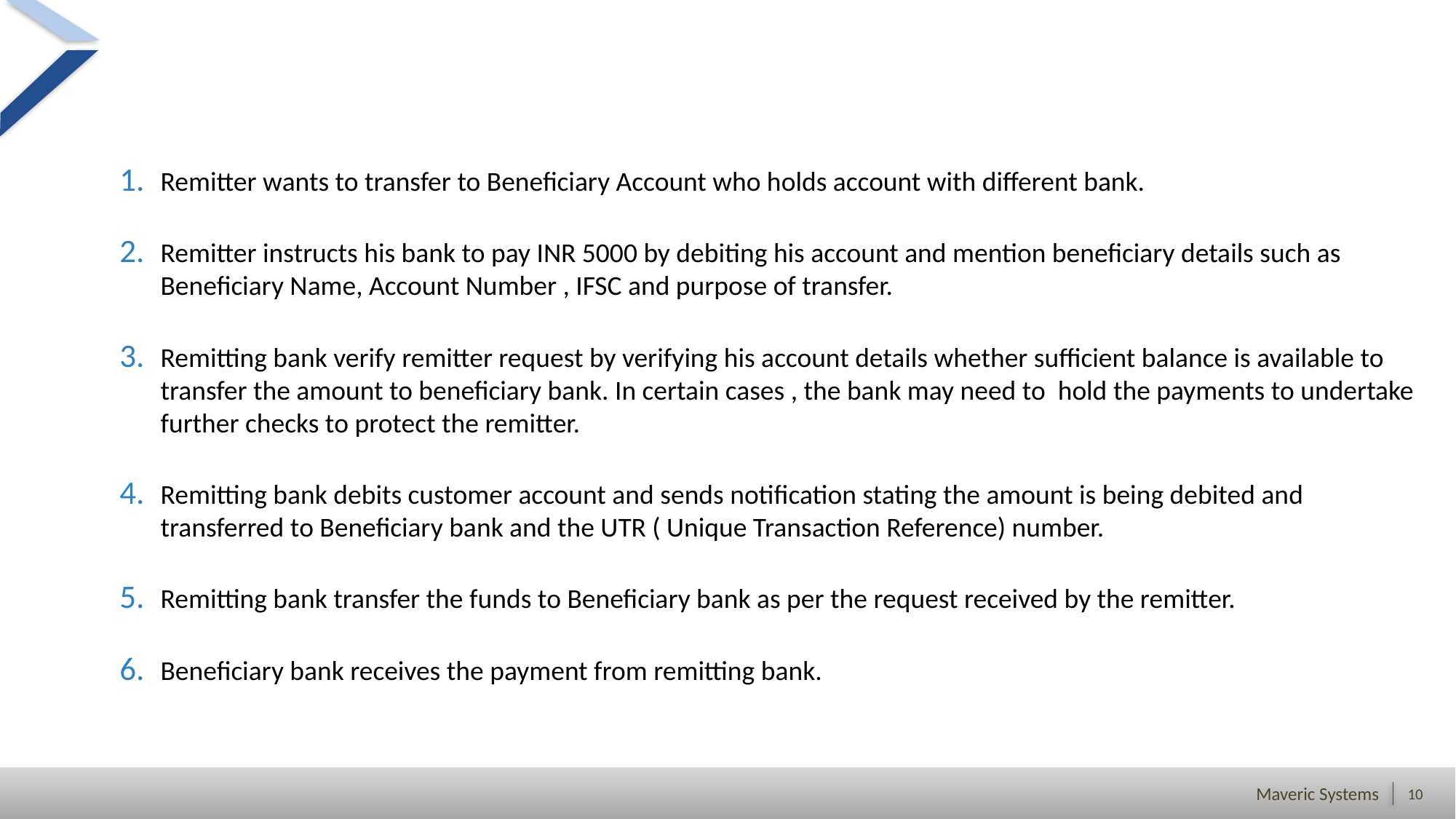

Remitter wants to transfer to Beneficiary Account who holds account with different bank.

Remitter instructs his bank to pay INR 5000 by debiting his account and mention beneficiary details such as Beneficiary Name, Account Number , IFSC and purpose of transfer.

Remitting bank verify remitter request by verifying his account details whether sufficient balance is available to transfer the amount to beneficiary bank. In certain cases , the bank may need to  hold the payments to undertake further checks to protect the remitter.

Remitting bank debits customer account and sends notification stating the amount is being debited and transferred to Beneficiary bank and the UTR ( Unique Transaction Reference) number.

Remitting bank transfer the funds to Beneficiary bank as per the request received by the remitter.

Beneficiary bank receives the payment from remitting bank.